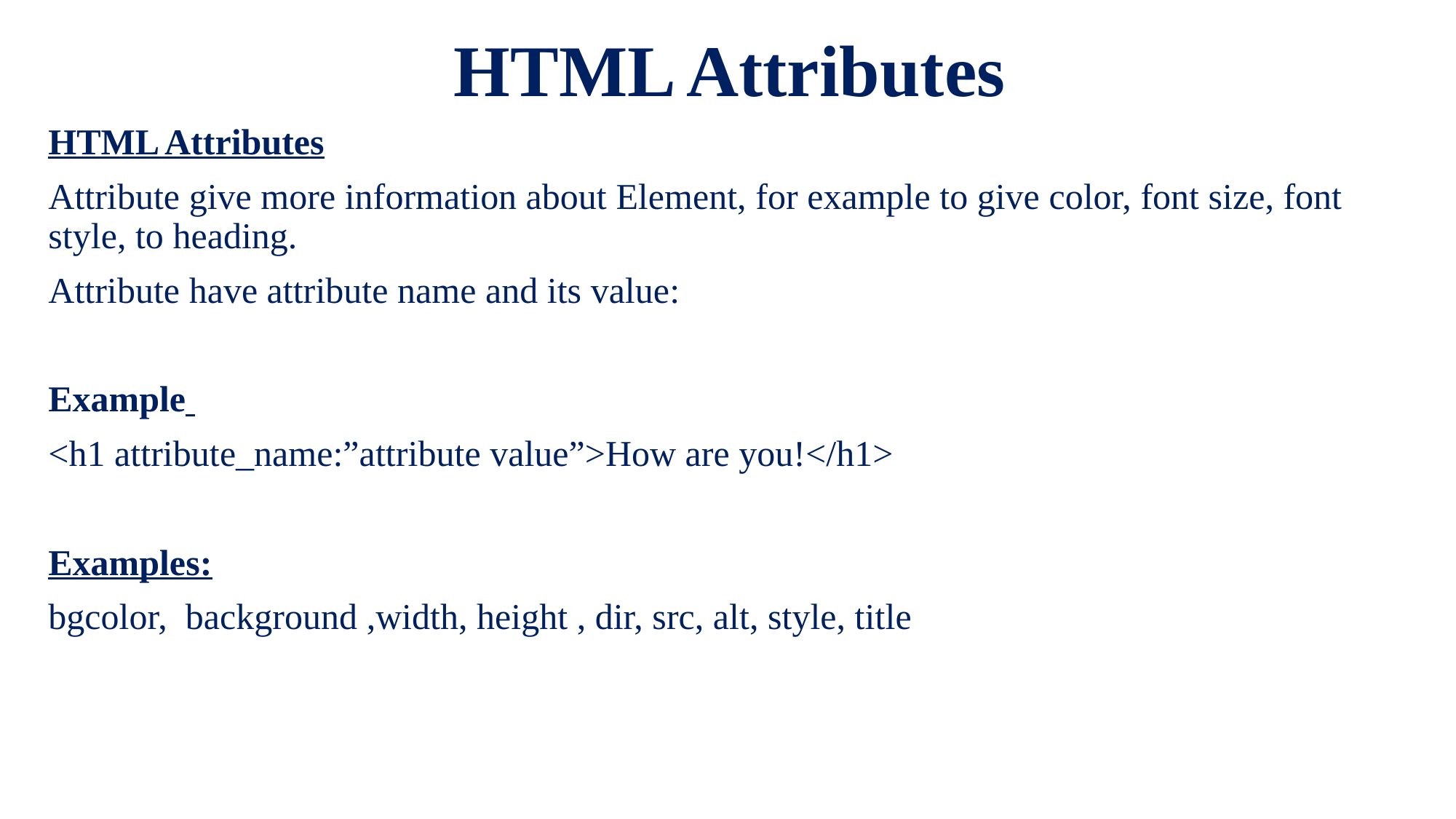

# HTML Attributes
HTML Attributes
Attribute give more information about Element, for example to give color, font size, font style, to heading.
Attribute have attribute name and its value:

Example
<h1 attribute_name:”attribute value”>How are you!</h1>

Examples:
bgcolor,  background ,width, height , dir, src, alt, style, title